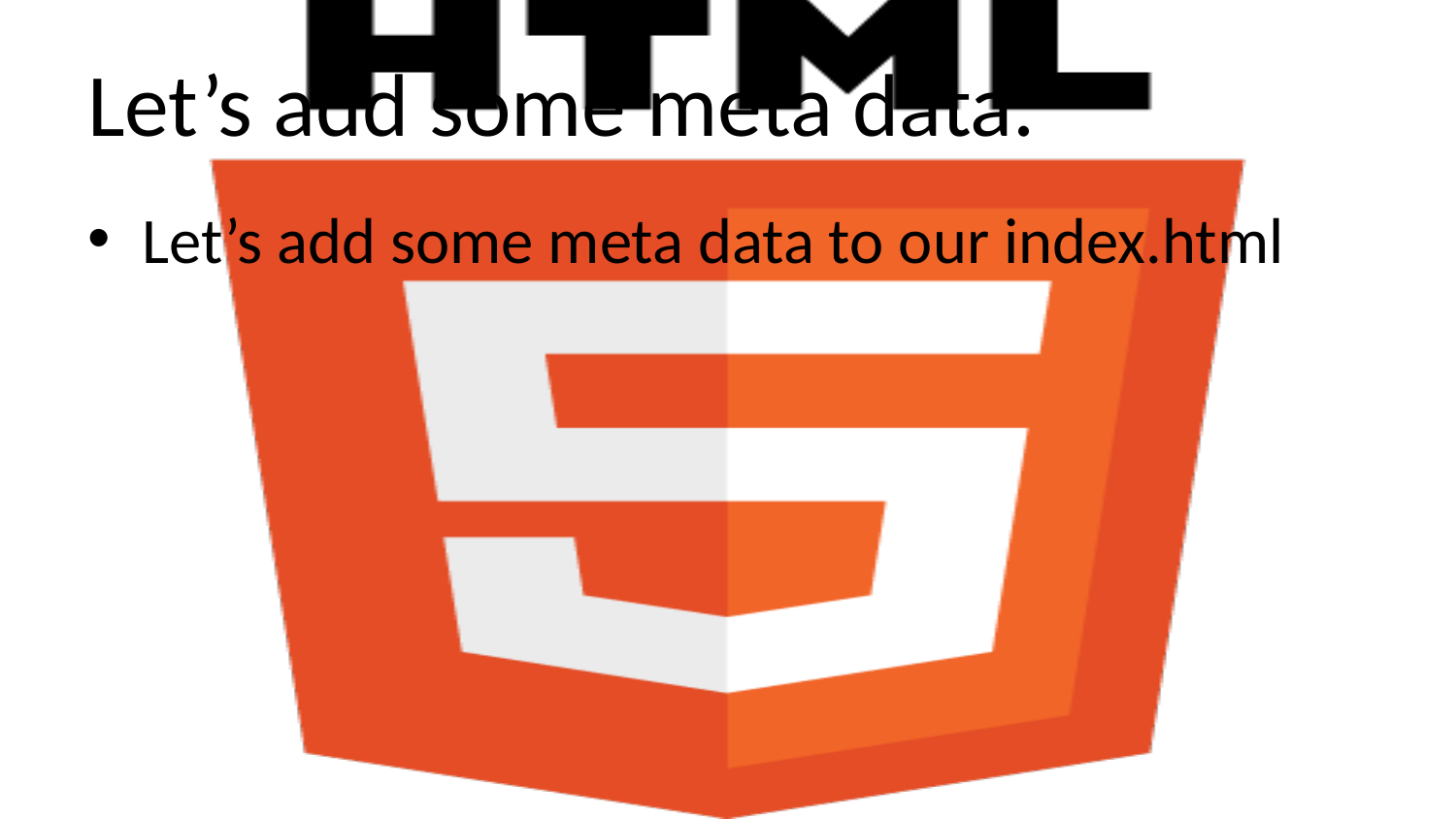

# Let’s add some meta data.
Let’s add some meta data to our index.html